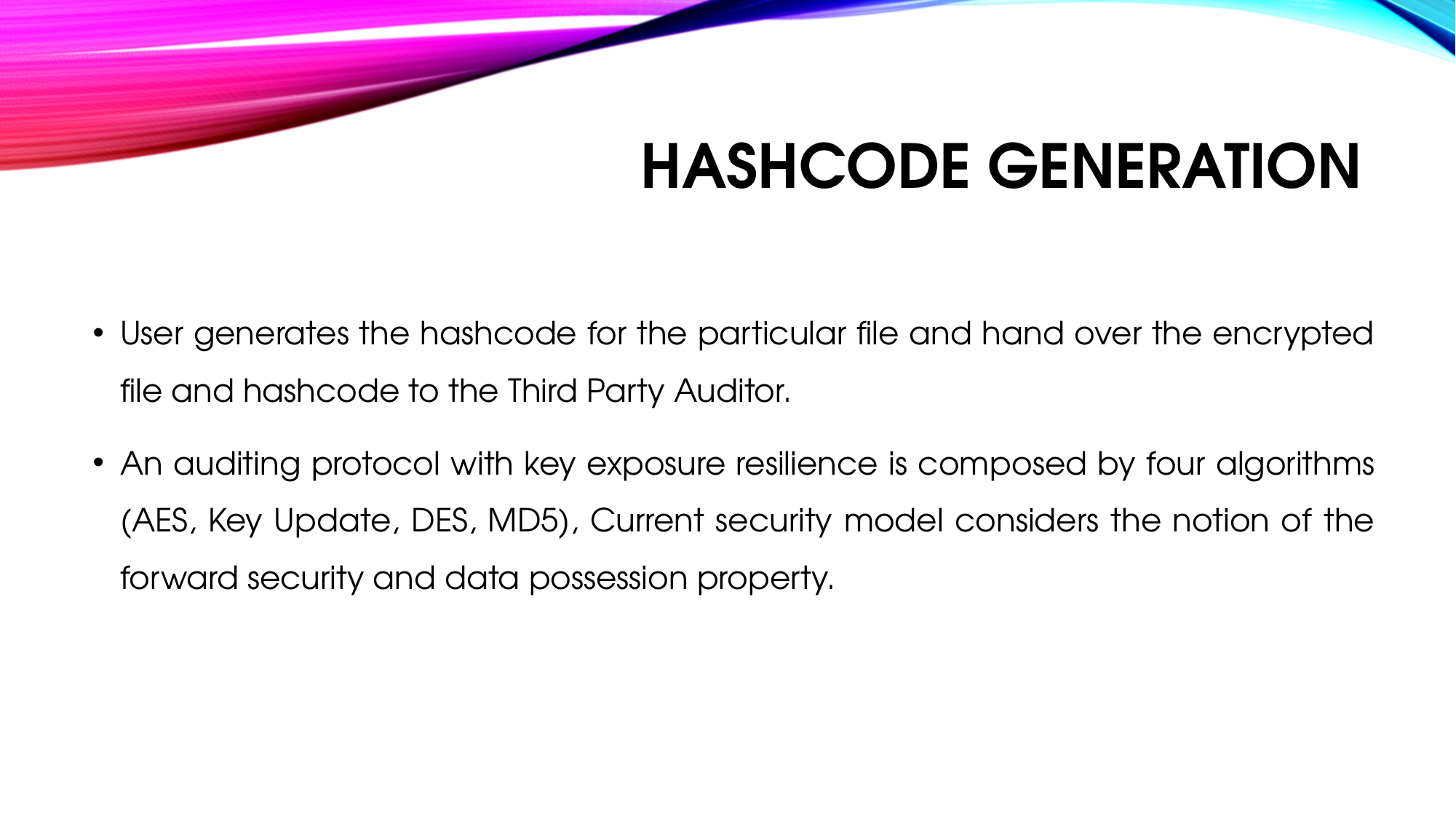

# hashcode generation

User generates the hashcode for the particular file and hand over the encrypted file and hashcode to the Third Party Auditor.
An auditing protocol with key exposure resilience is composed by four algorithms (AES, Key Update, DES, MD5), Current security model considers the notion of the forward security and data possession property.